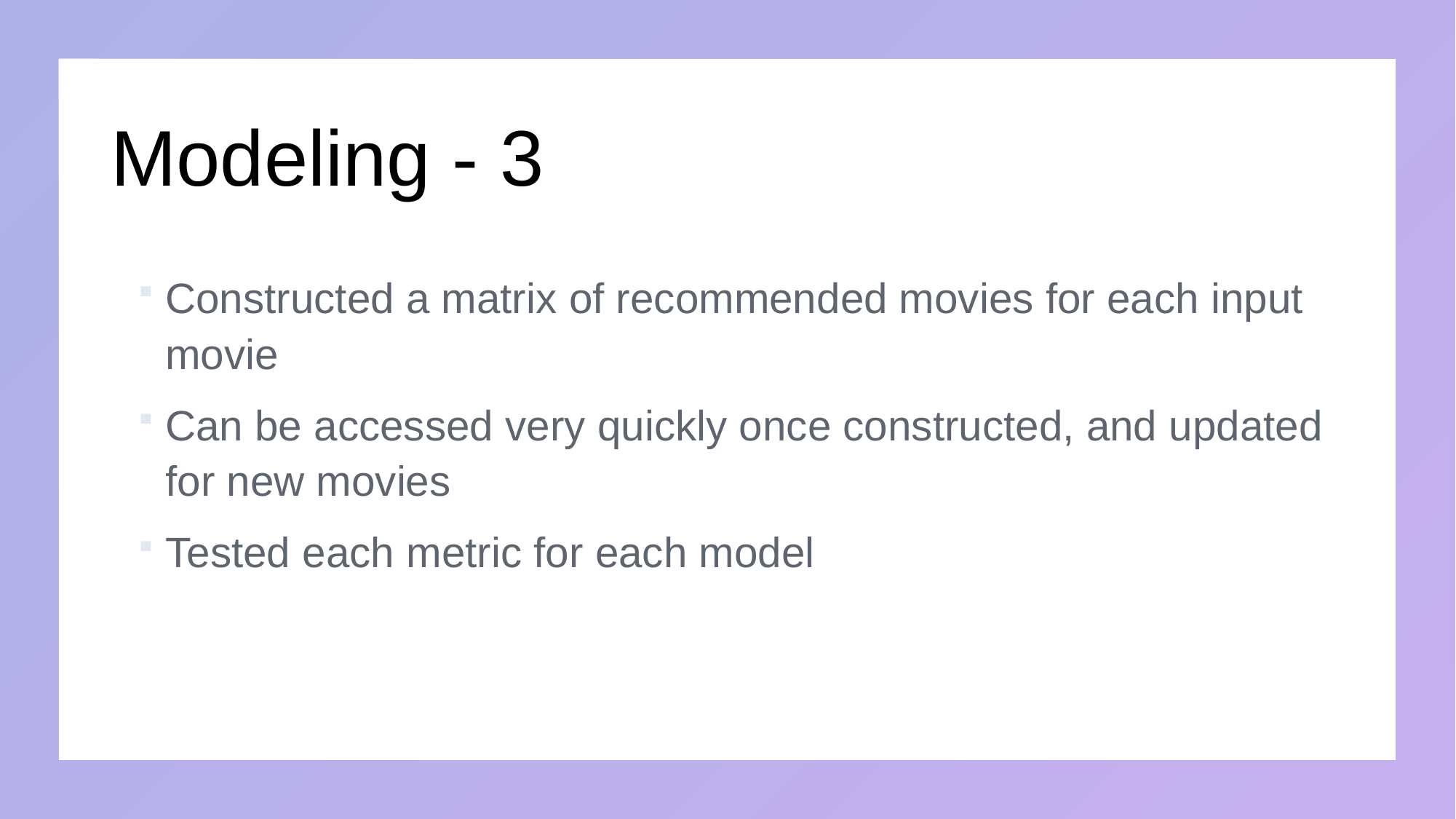

# Modeling - 3
Constructed a matrix of recommended movies for each input movie
Can be accessed very quickly once constructed, and updated for new movies
Tested each metric for each model